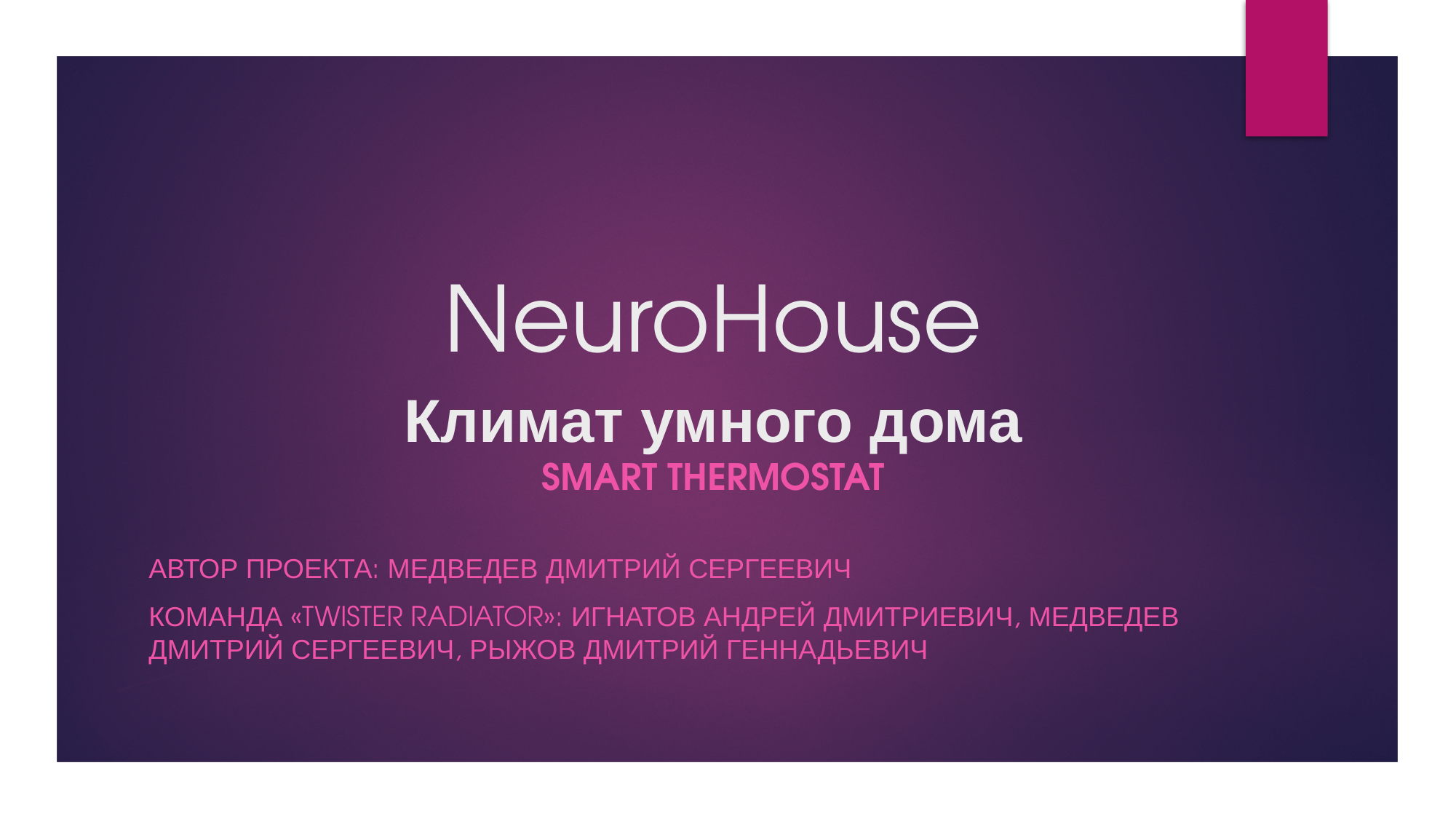

# NeuroHouse
Климат умного дома
Smart thermostat

Автор проекта: Медведев Дмитрий Сергеевич
Команда «twister radiator»: Игнатов Андрей Дмитриевич, Медведев Дмитрий Сергеевич, Рыжов Дмитрий Геннадьевич